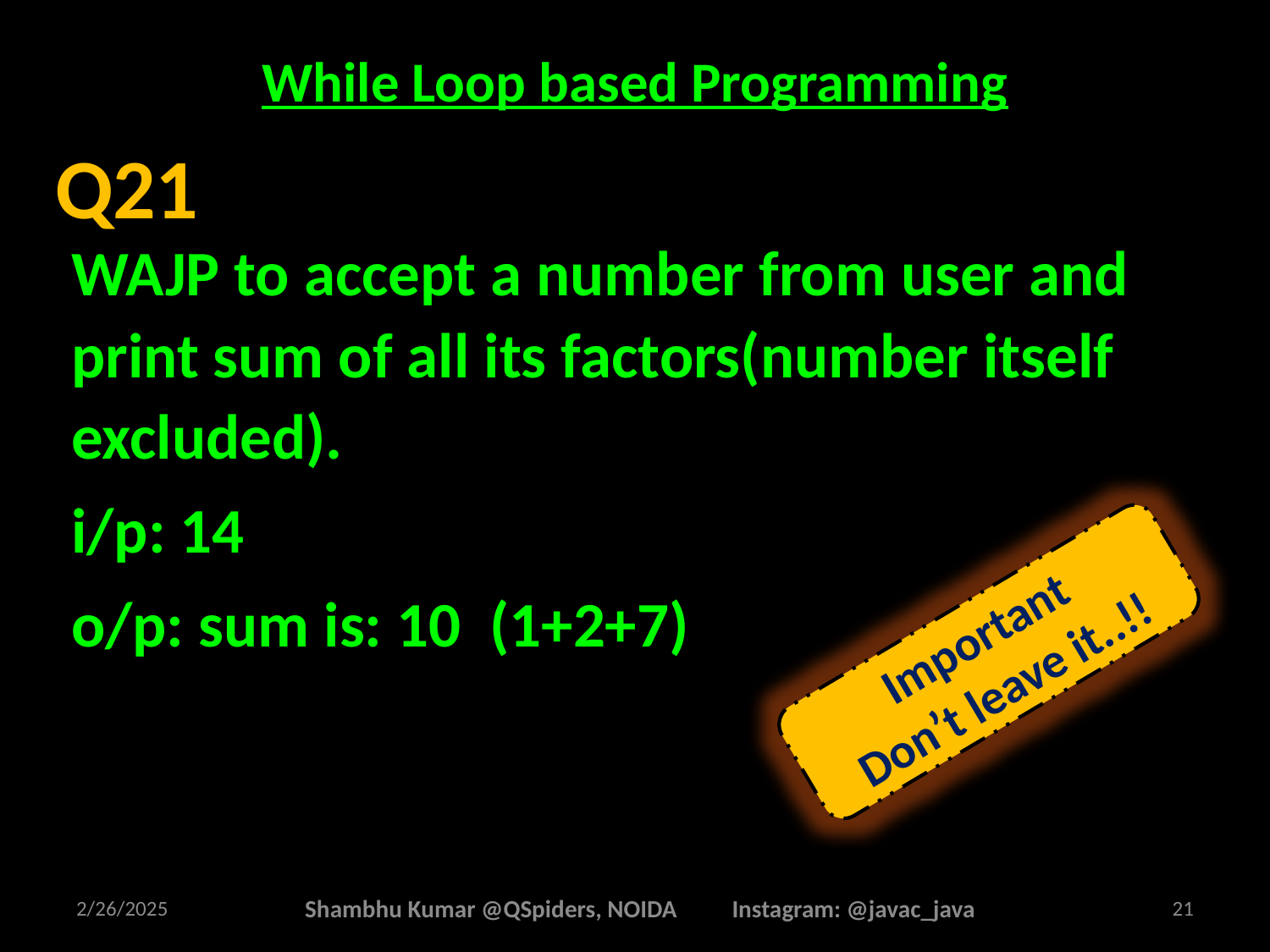

# While Loop based Programming

WAJP to accept a number from user and print sum of all its factors(number itself excluded).
i/p: 14
o/p: sum is: 10  (1+2+7)
Q21
Important
Don’t leave it..!!
2/26/2025
Shambhu Kumar @QSpiders, NOIDA          Instagram: @javac_java
21